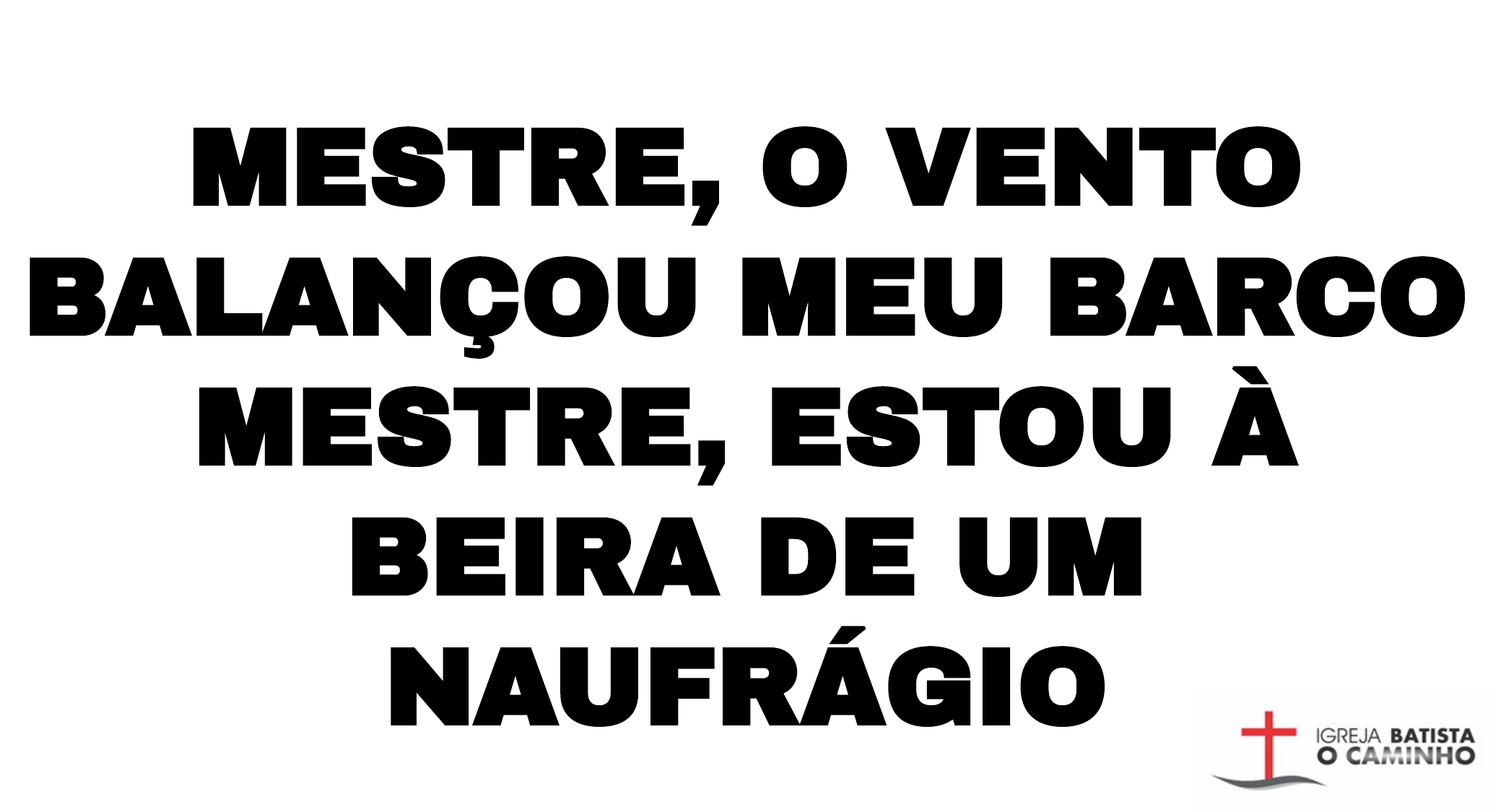

MESTRE, O VENTO BALANÇOU MEU BARCO
MESTRE, ESTOU À BEIRA DE UM NAUFRÁGIO